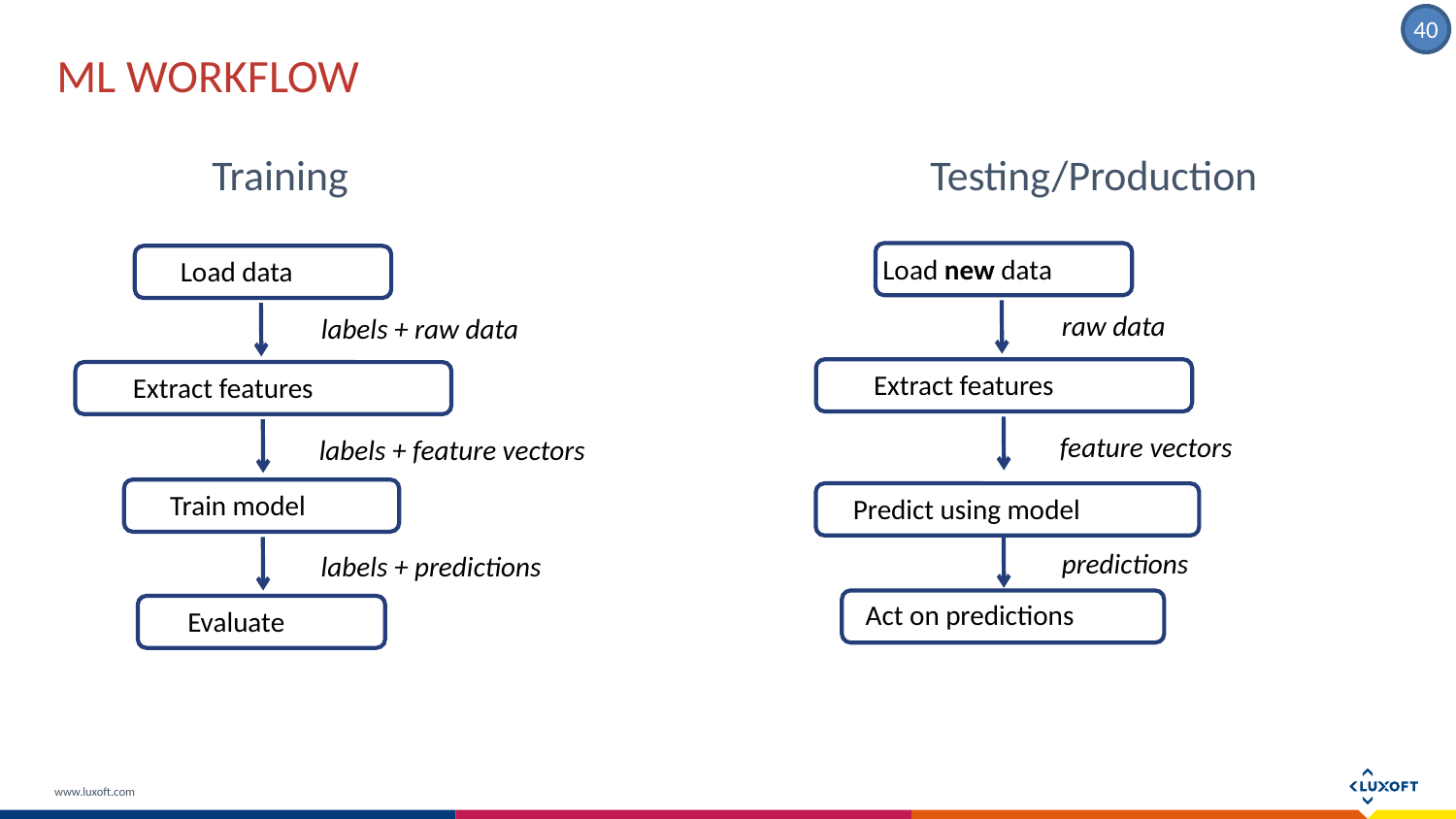

ML workflow
	 Training				Testing/Production

Load new data

Load data

raw data

labels + raw data

Extract features

Extract features

feature vectors
labels + feature vectors

Train model

Predict using model

predictions
labels + predictions
Act on predictions

Evaluate